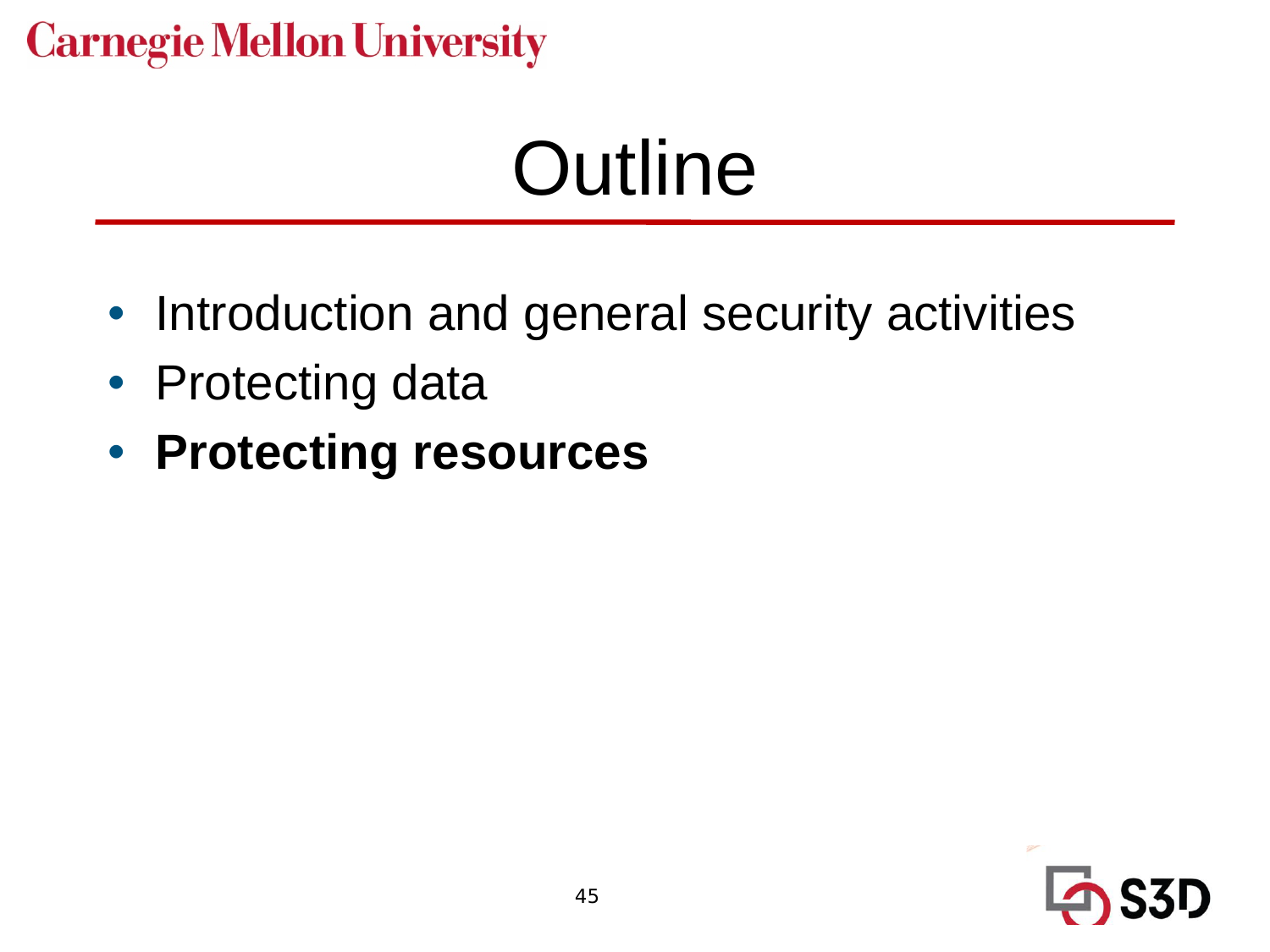

# Outline
Introduction and general security activities
Protecting data
Protecting resources